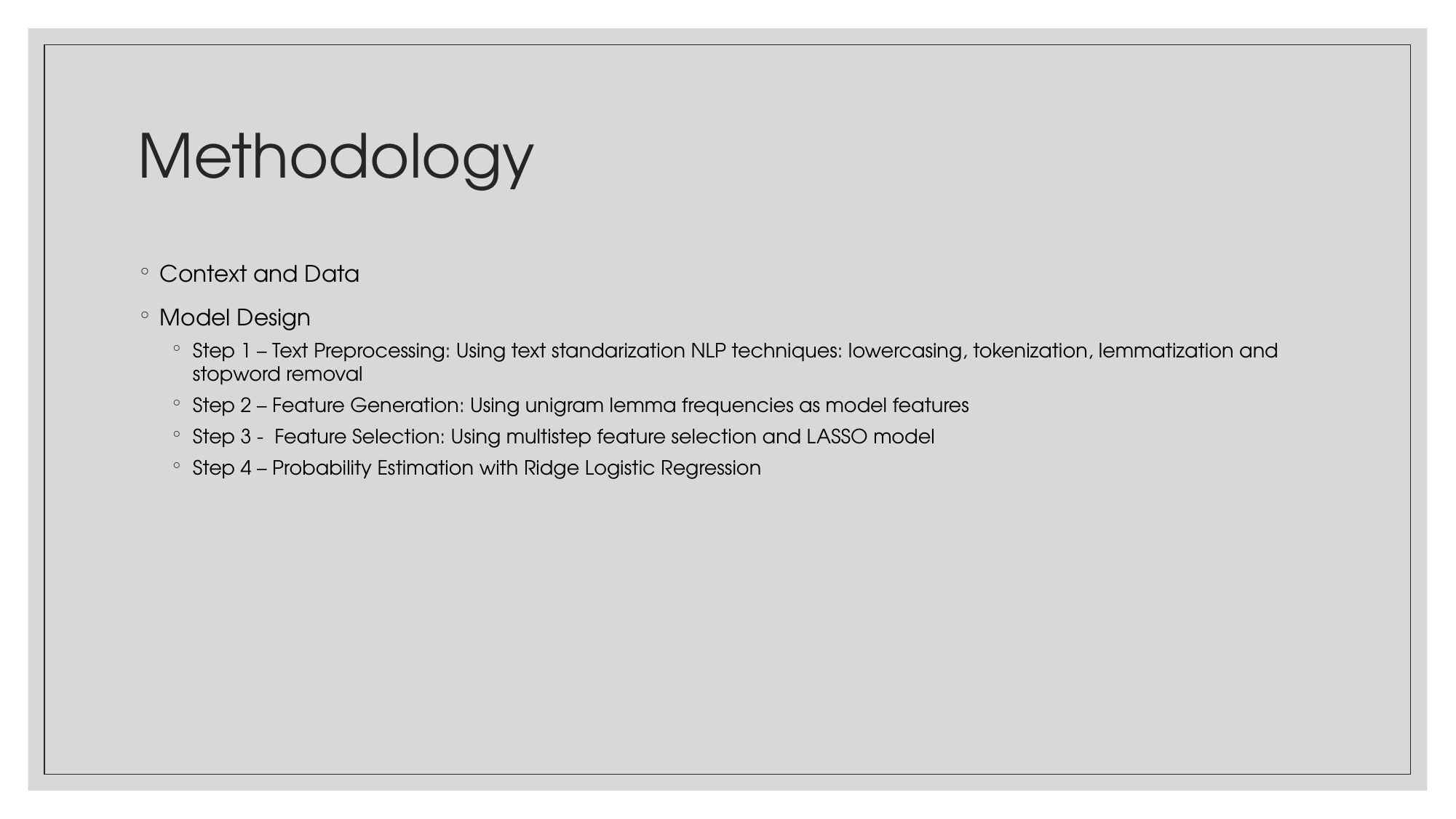

# Methodology
Context and Data
Model Design
Step 1 – Text Preprocessing: Using text standarization NLP techniques: lowercasing, tokenization, lemmatization and stopword removal
Step 2 – Feature Generation: Using unigram lemma frequencies as model features
Step 3 -  Feature Selection: Using multistep feature selection and LASSO model
Step 4 – Probability Estimation with Ridge Logistic Regression